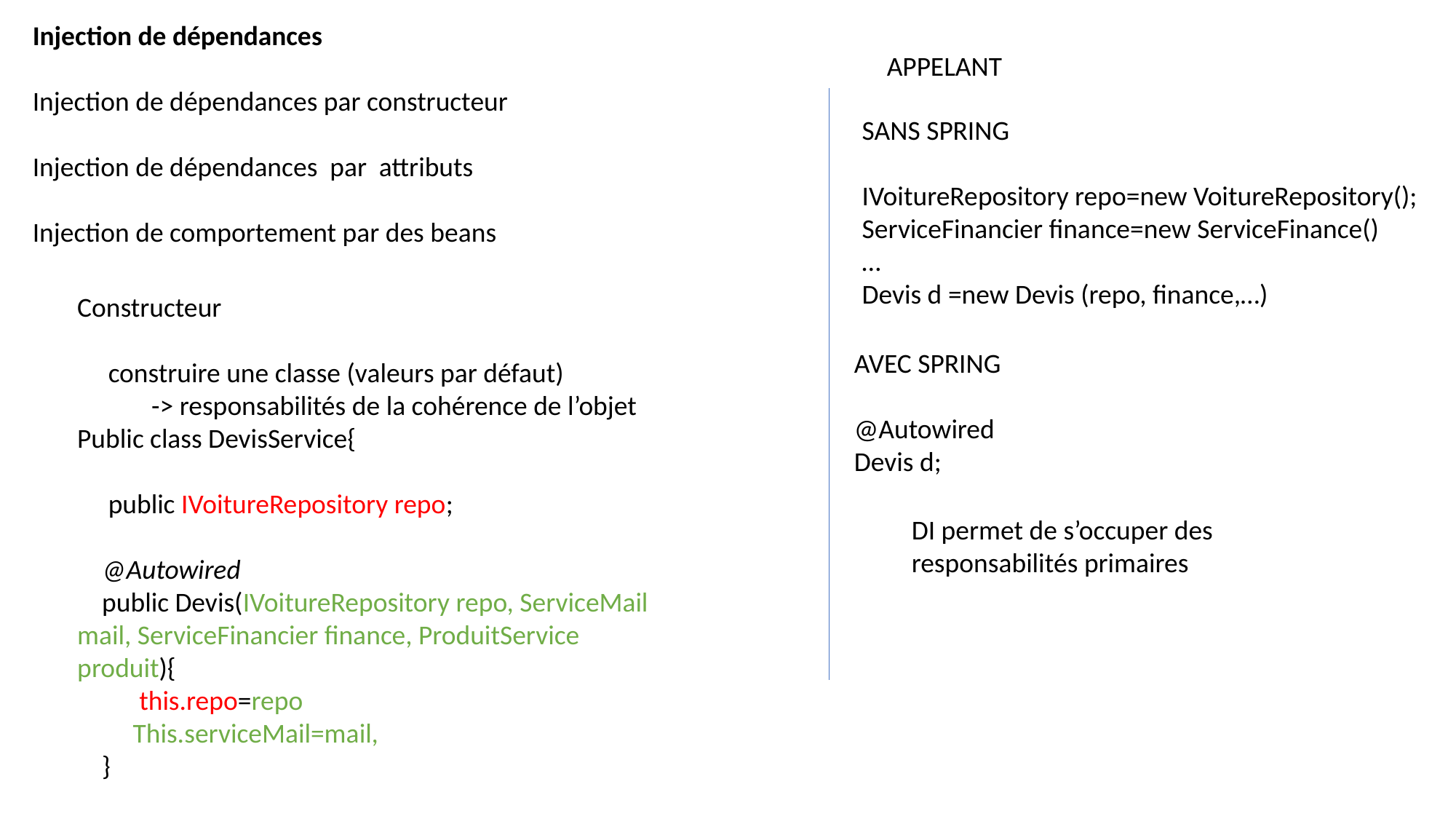

Injection de dépendances

Injection de dépendances par constructeur

Injection de dépendances  par  attributs

Injection de comportement par des beans

APPELANT
SANS SPRING

IVoitureRepository repo=new VoitureRepository();
ServiceFinancier finance=new ServiceFinance()
…
Devis d =new Devis (repo, finance,…)
Constructeur

     construire une classe (valeurs par défaut)
            -> responsabilités de la cohérence de l’objet
Public class DevisService{

     public IVoitureRepository repo;

    @Autowired
    public Devis(IVoitureRepository repo, ServiceMail mail, ServiceFinancier finance, ProduitService produit){
          this.repo=repo
         This.serviceMail=mail,
    }

}
AVEC SPRING

@Autowired
Devis d;
DI permet de s’occuper des responsabilités primaires